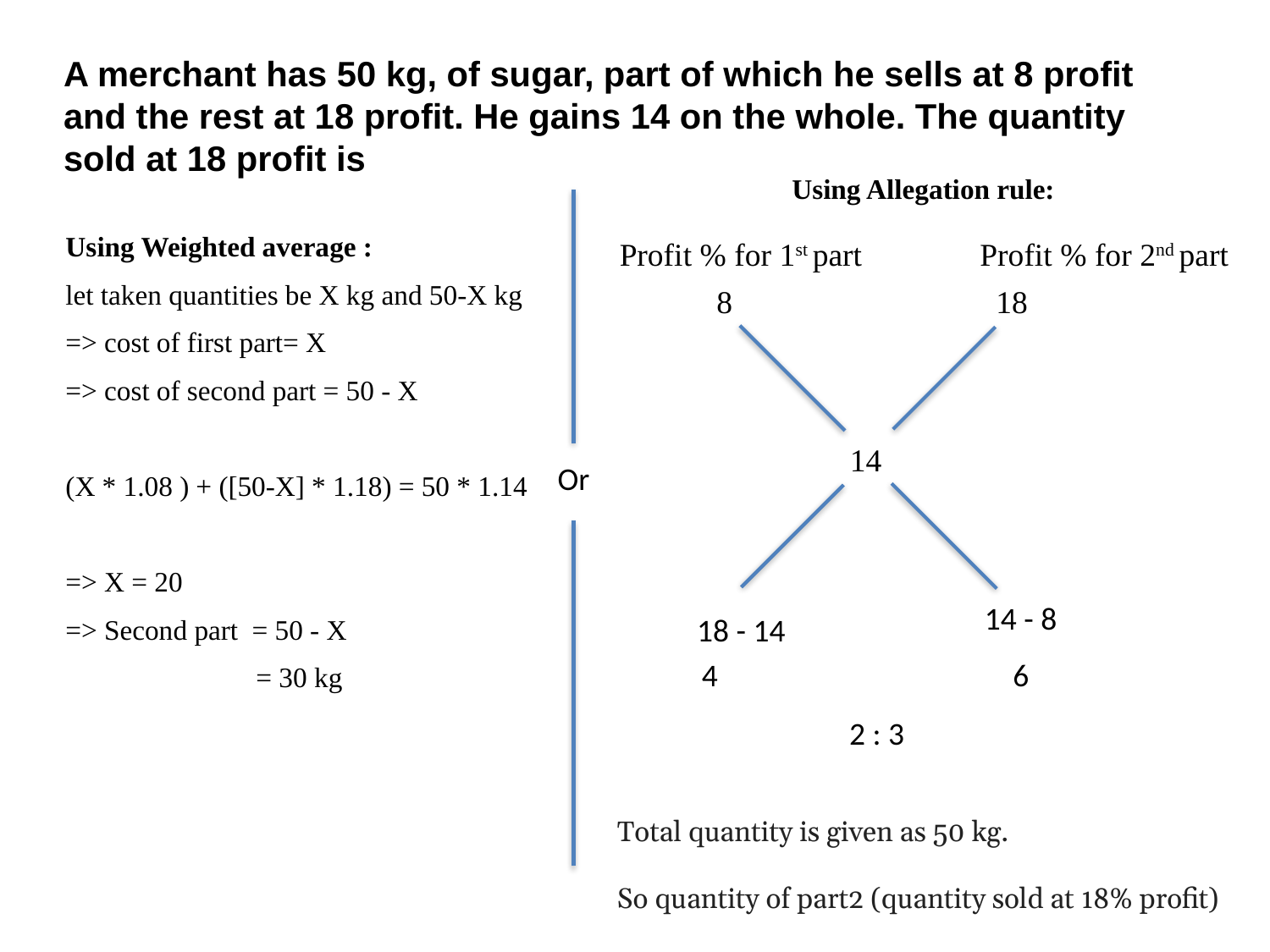

A merchant has 50 kg, of sugar, part of which he sells at 8 profit and the rest at 18 profit. He gains 14 on the whole. The quantity sold at 18 profit is
Using Allegation rule:

Using Weighted average :
let taken quantities be X kg and 50-X kg
=> cost of first part= X
=> cost of second part = 50 - X

(X * 1.08 ) + ([50-X] * 1.18) = 50 * 1.14

=> X = 20
=> Second part  = 50 - X
= 30 kg
Profit % for 1st part
Profit % for 2nd part
8
18

14
Or

14 - 8
18 - 14
4
6
2 : 3
Total quantity is given as 50 kg.
So quantity of part2 (quantity sold at 18% profit)
= 50 * ( 3 / 5)
= 30 kg